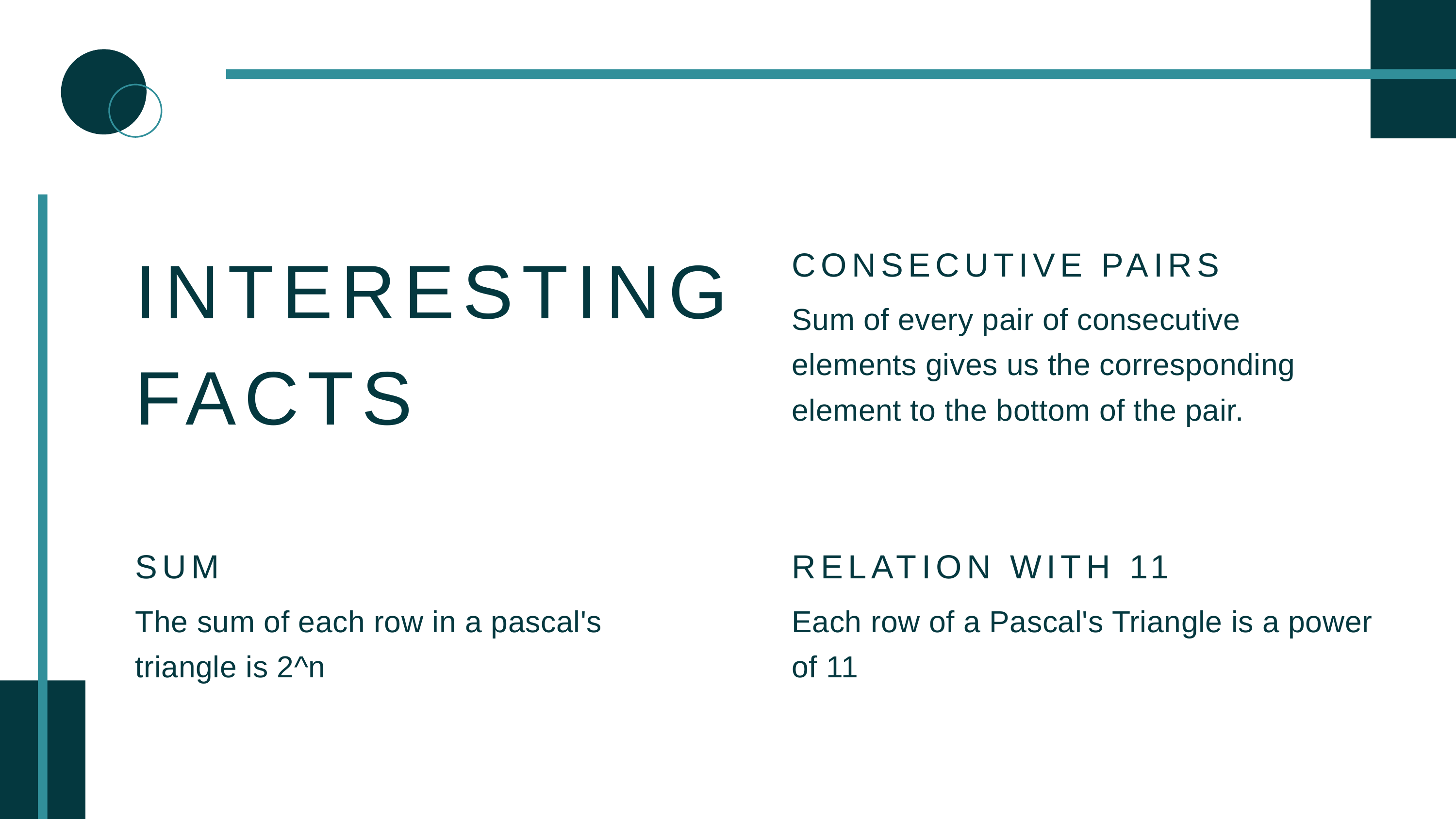

INTERESTING FACTS
CONSECUTIVE PAIRS
Sum of every pair of consecutive elements gives us the corresponding element to the bottom of the pair.
SUM
The sum of each row in a pascal's triangle is 2^n
RELATION WITH 11
Each row of a Pascal's Triangle is a power of 11